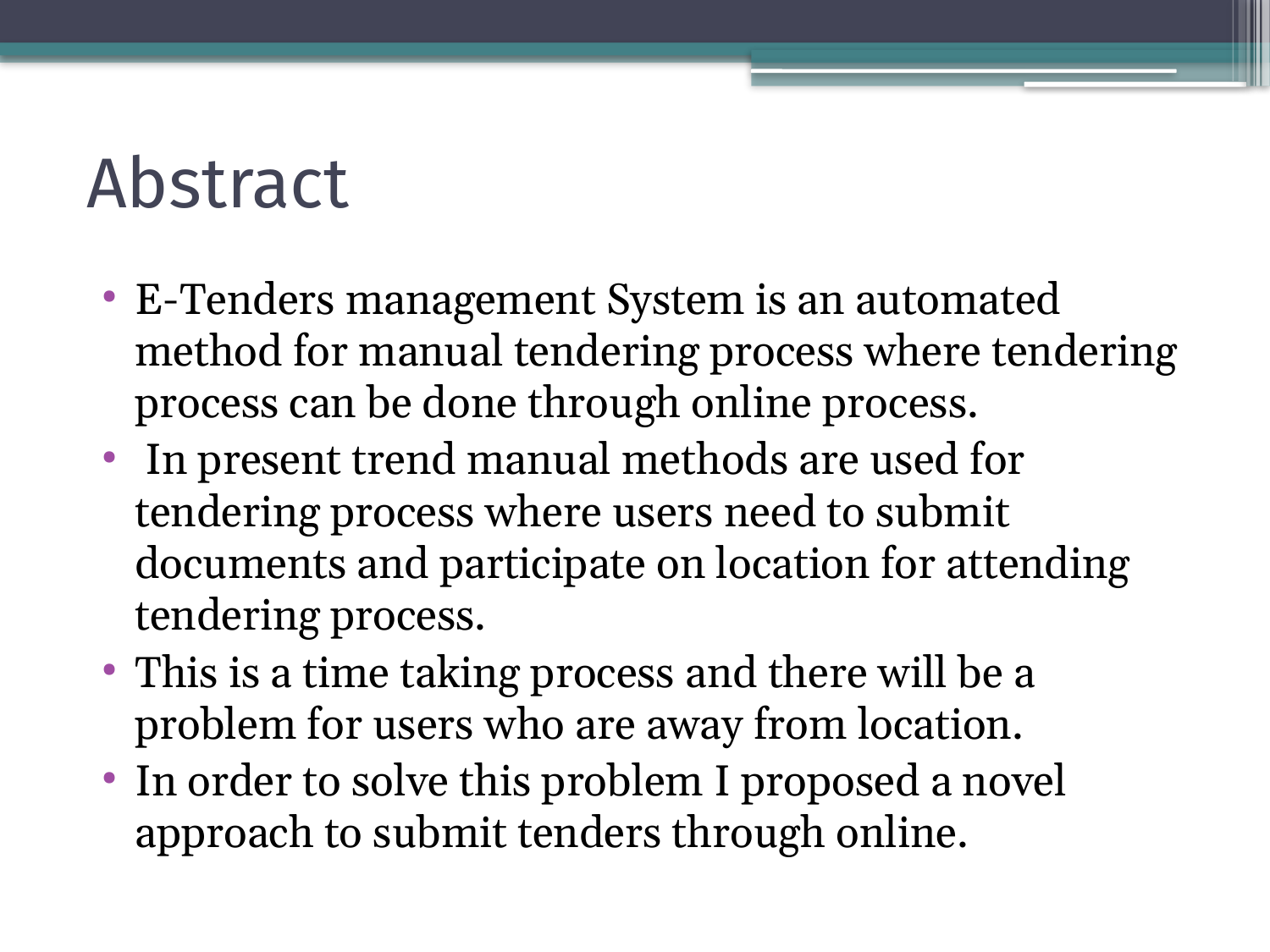

# Abstract
E-Tenders management System is an automated method for manual tendering process where tendering process can be done through online process.
 In present trend manual methods are used for tendering process where users need to submit documents and participate on location for attending tendering process.
This is a time taking process and there will be a problem for users who are away from location.
In order to solve this problem I proposed a novel approach to submit tenders through online.